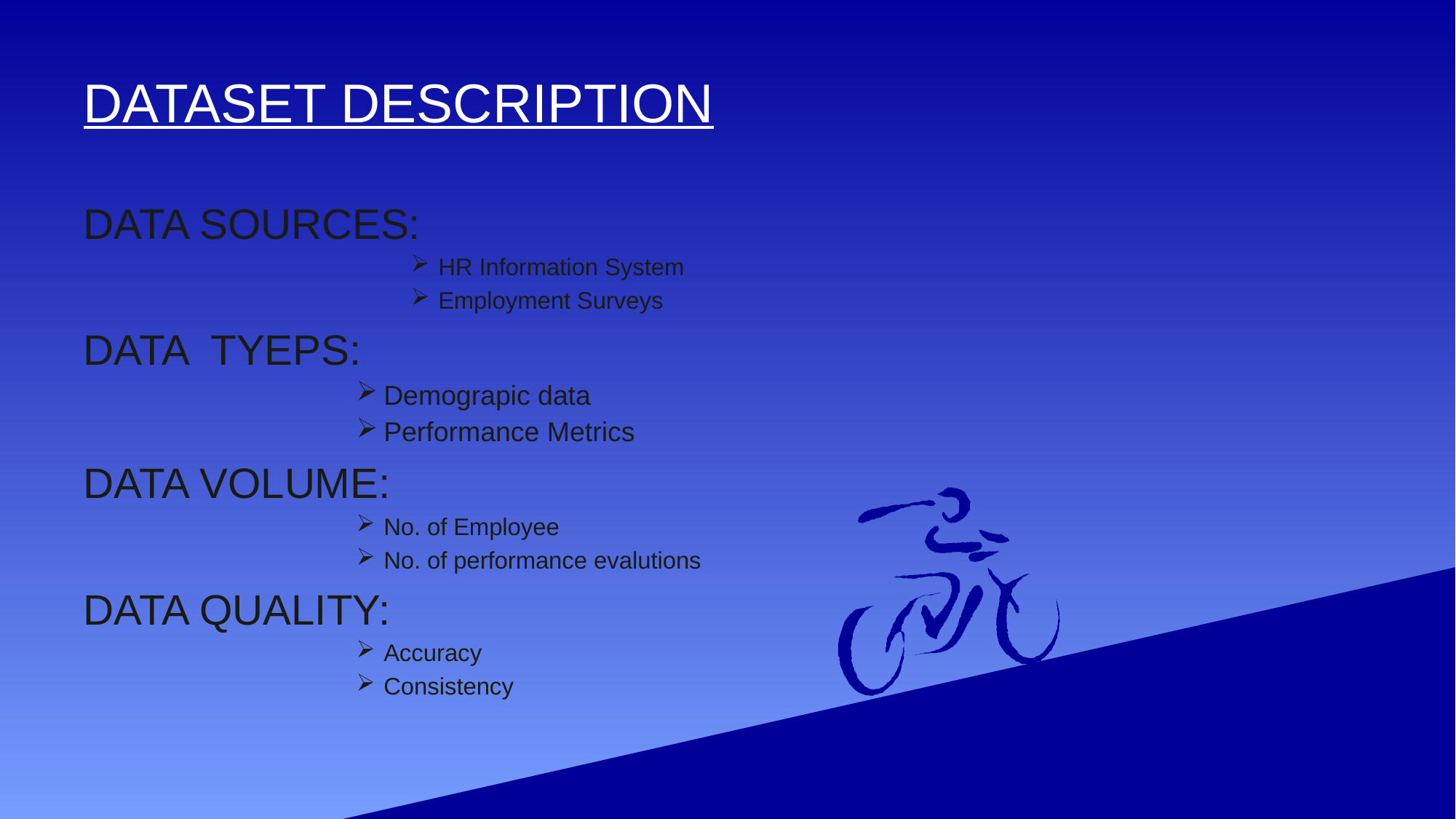

# DATASET DESCRIPTION
DATA SOURCES:
HR Information System
Employment Surveys
DATA  TYEPS:
Demograpic data
Performance Metrics
DATA VOLUME:
No. of Employee
No. of performance evalutions
DATA QUALITY:
Accuracy
Consistency